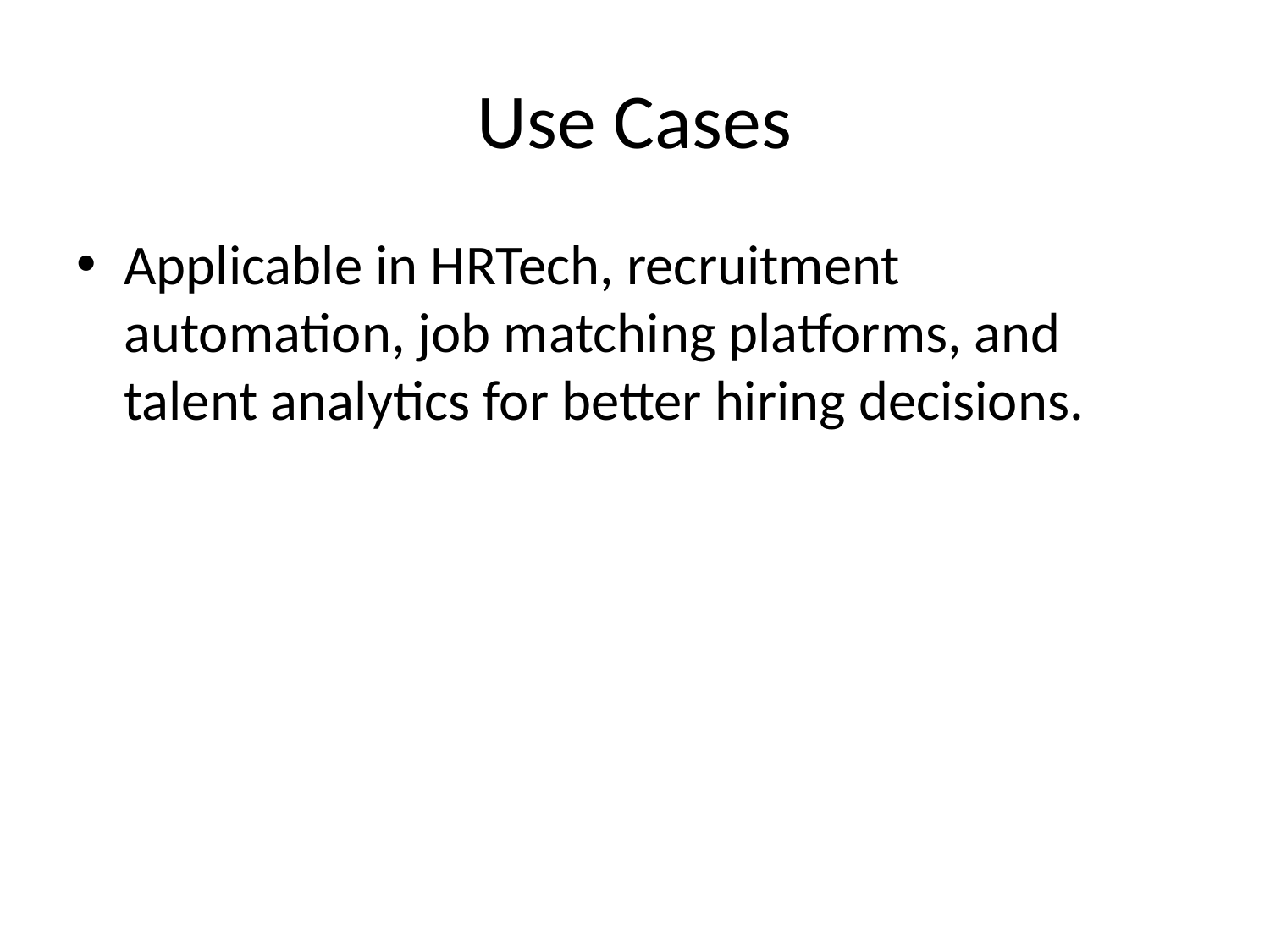

# Use Cases
Applicable in HRTech, recruitment automation, job matching platforms, and talent analytics for better hiring decisions.